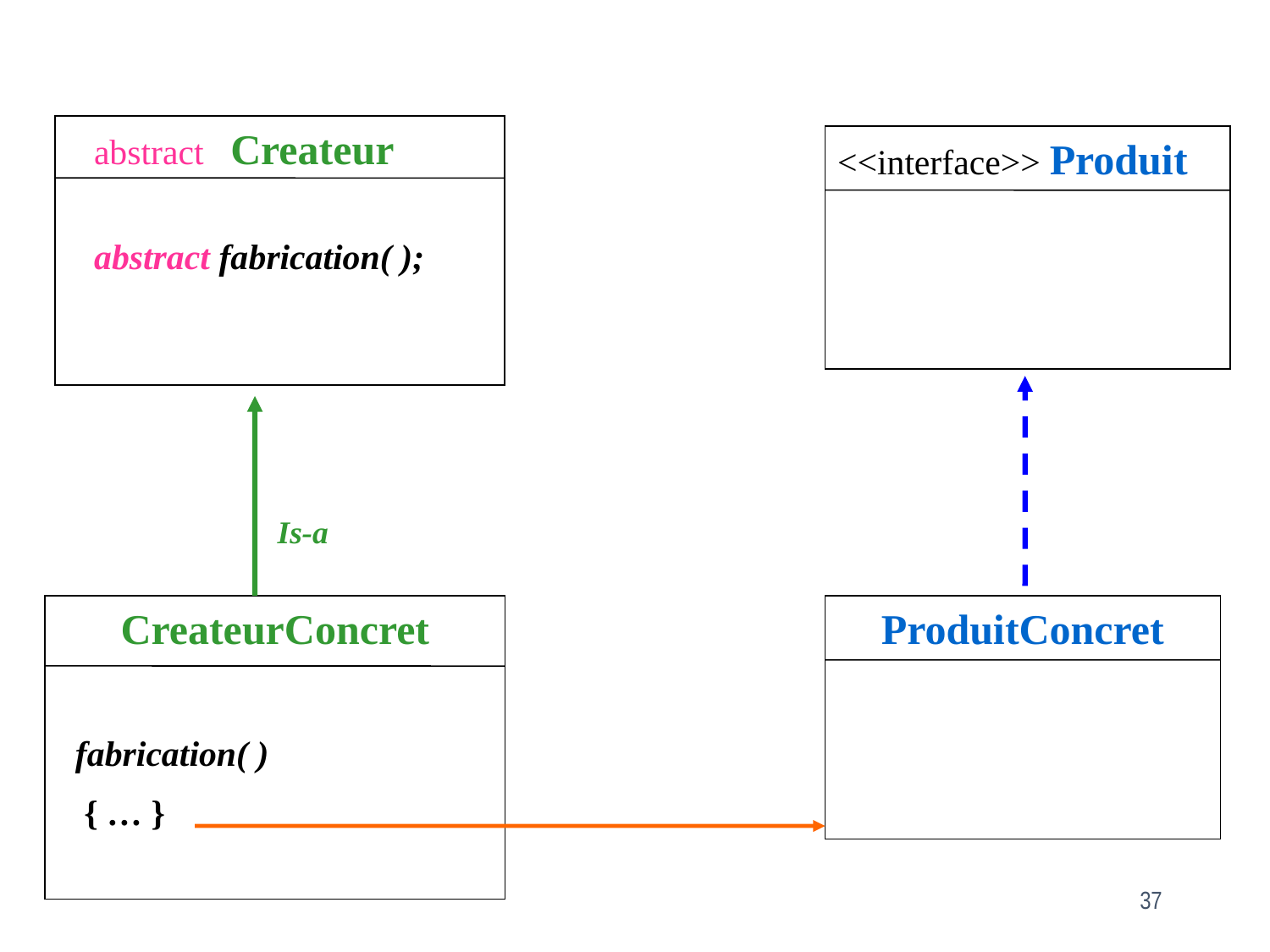

abstract   Createur

   abstract fabrication( );

<<interface>> Produit

Is-a
CreateurConcret

  fabrication( )
   { … }

ProduitConcret

37